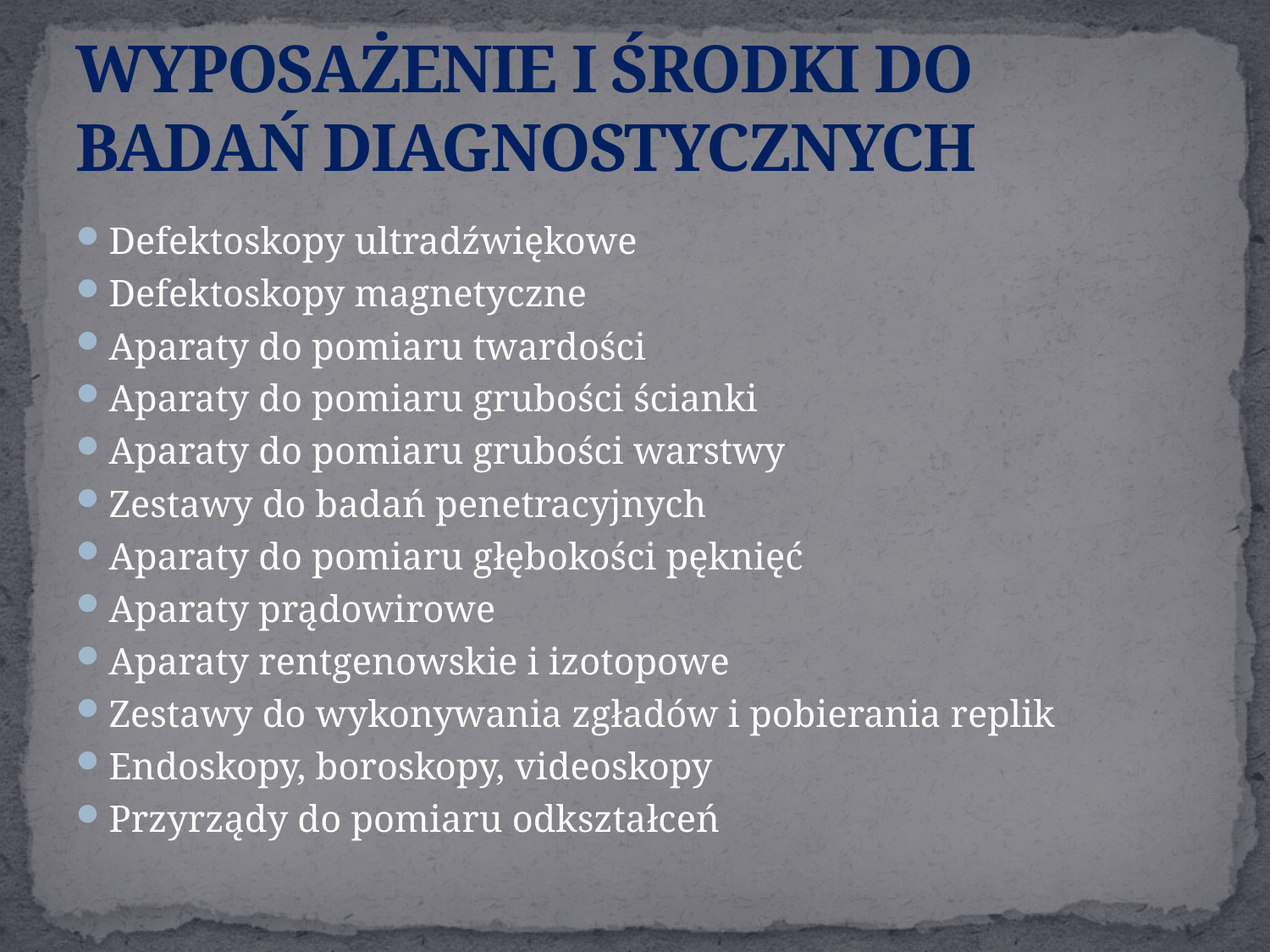

# WYPOSAŻENIE I ŚRODKI DO BADAŃ DIAGNOSTYCZNYCH
Defektoskopy ultradźwiękowe
Defektoskopy magnetyczne
Aparaty do pomiaru twardości
Aparaty do pomiaru grubości ścianki
Aparaty do pomiaru grubości warstwy
Zestawy do badań penetracyjnych
Aparaty do pomiaru głębokości pęknięć
Aparaty prądowirowe
Aparaty rentgenowskie i izotopowe
Zestawy do wykonywania zgładów i pobierania replik
Endoskopy, boroskopy, videoskopy
Przyrządy do pomiaru odkształceń